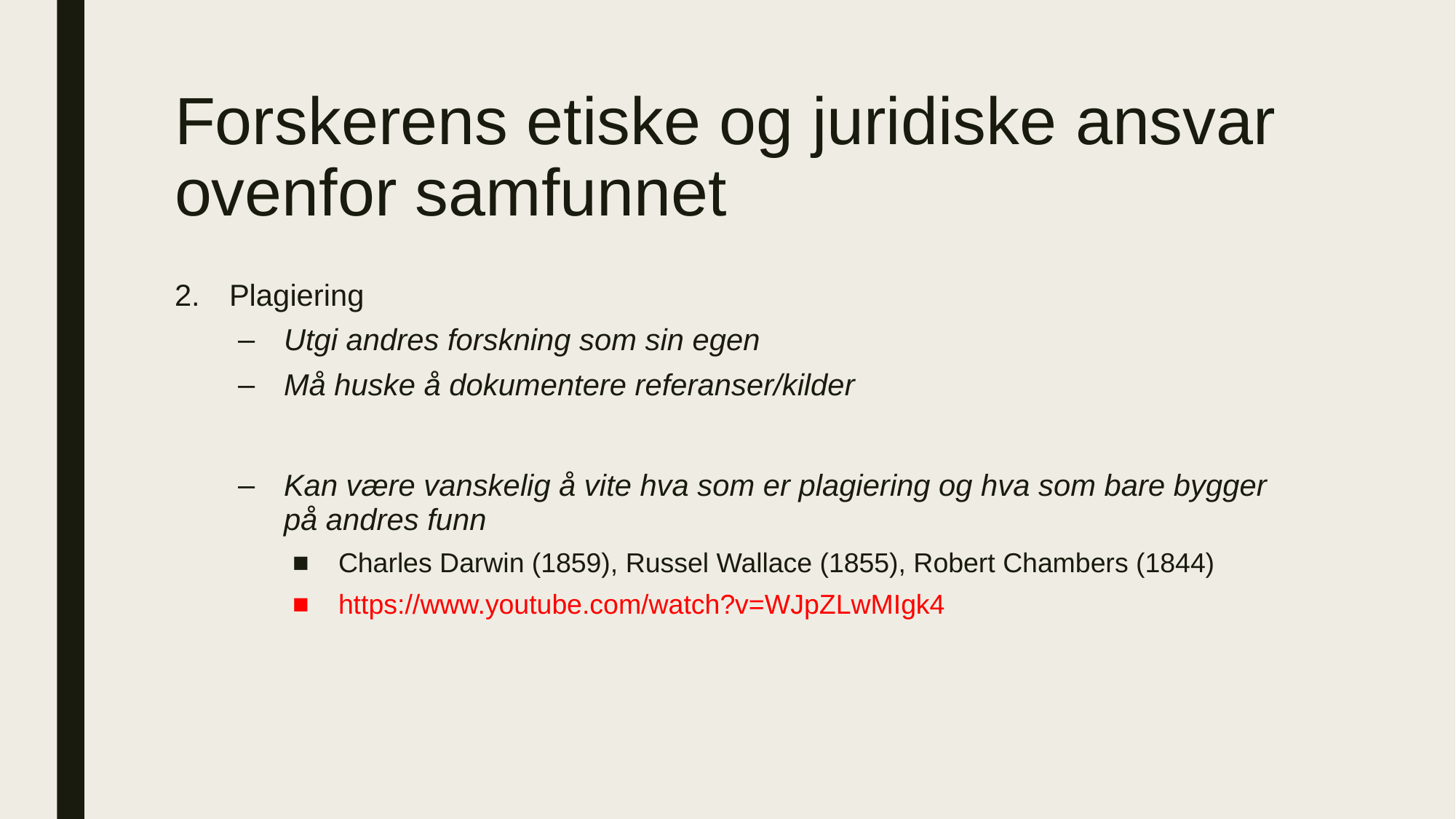

# Forskerens etiske og juridiske ansvar ovenfor samfunnet
Plagiering
Utgi andres forskning som sin egen
Må huske å dokumentere referanser/kilder

Kan være vanskelig å vite hva som er plagiering og hva som bare bygger på andres funn
Charles Darwin (1859), Russel Wallace (1855), Robert Chambers (1844)
https://www.youtube.com/watch?v=WJpZLwMIgk4